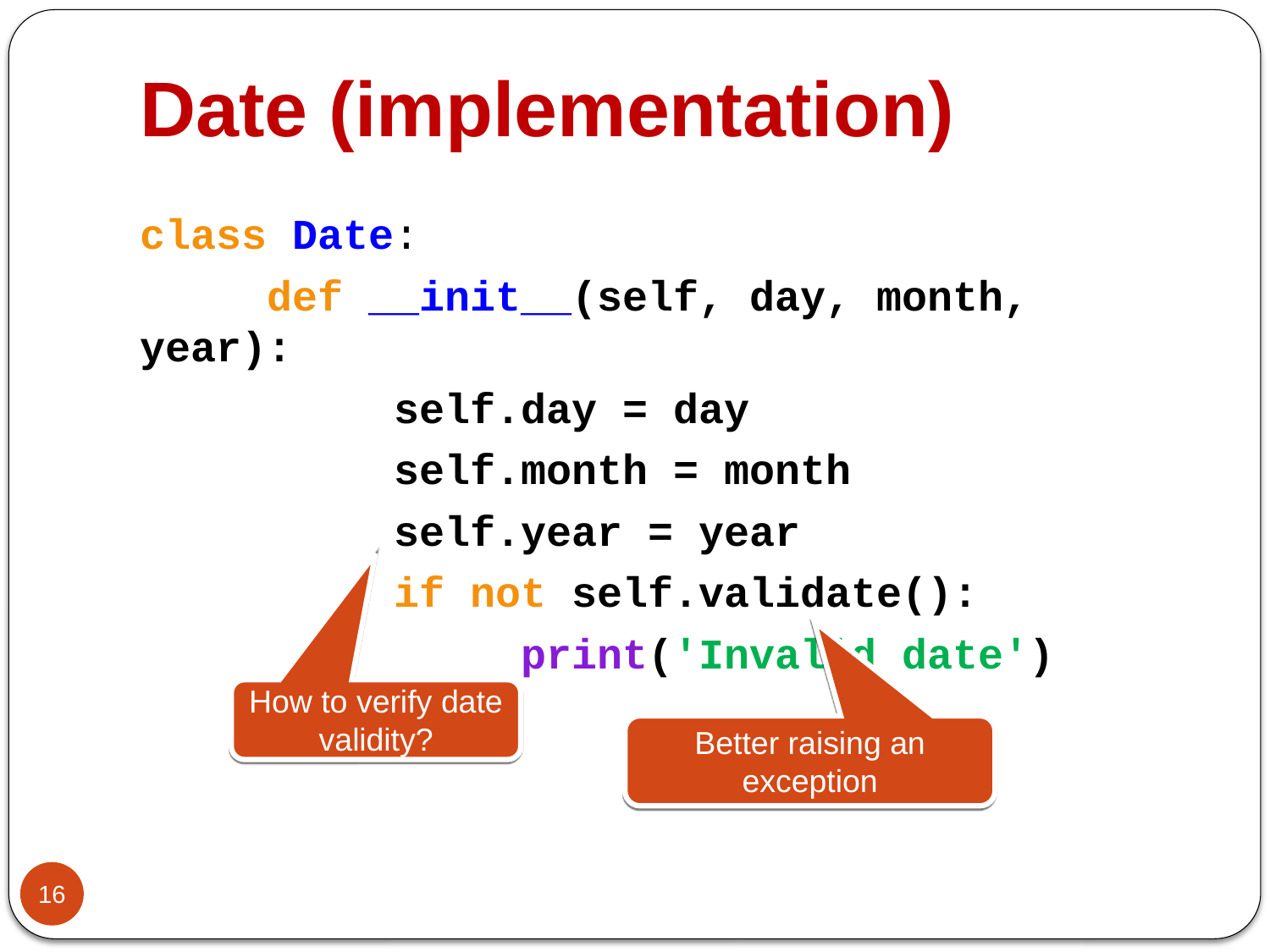

# Date (implementation)
class Date:
	def __init__(self, day, month, year):
		self.day = day
		self.month = month
		self.year = year
		if not self.validate():
			print('Invalid date')
How to verify date validity?
Better raising an exception
16